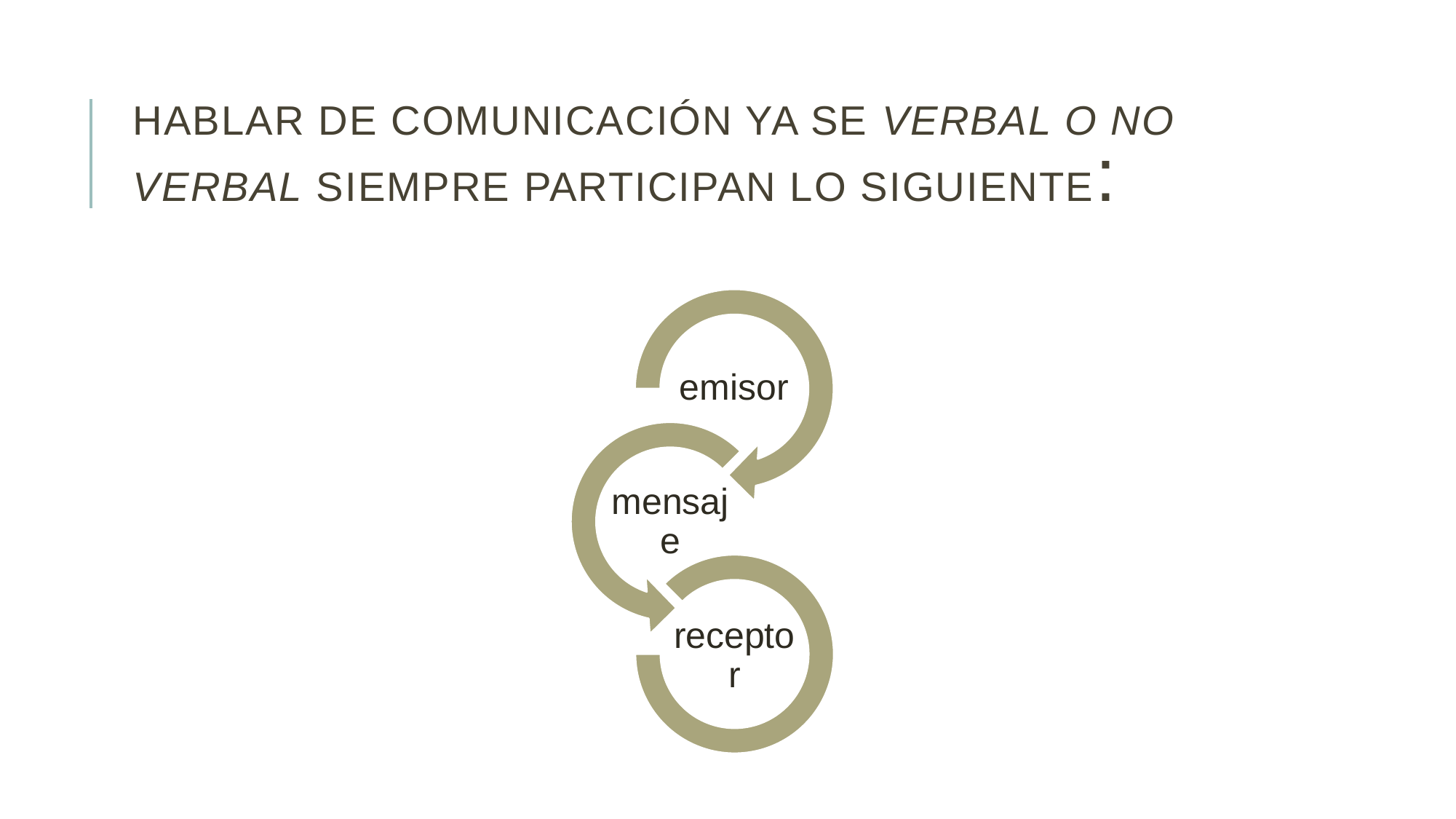

# Hablar de comunicación ya se verbal o no verbal siempre participan lo siguiente:
emisor
mensaje
receptor